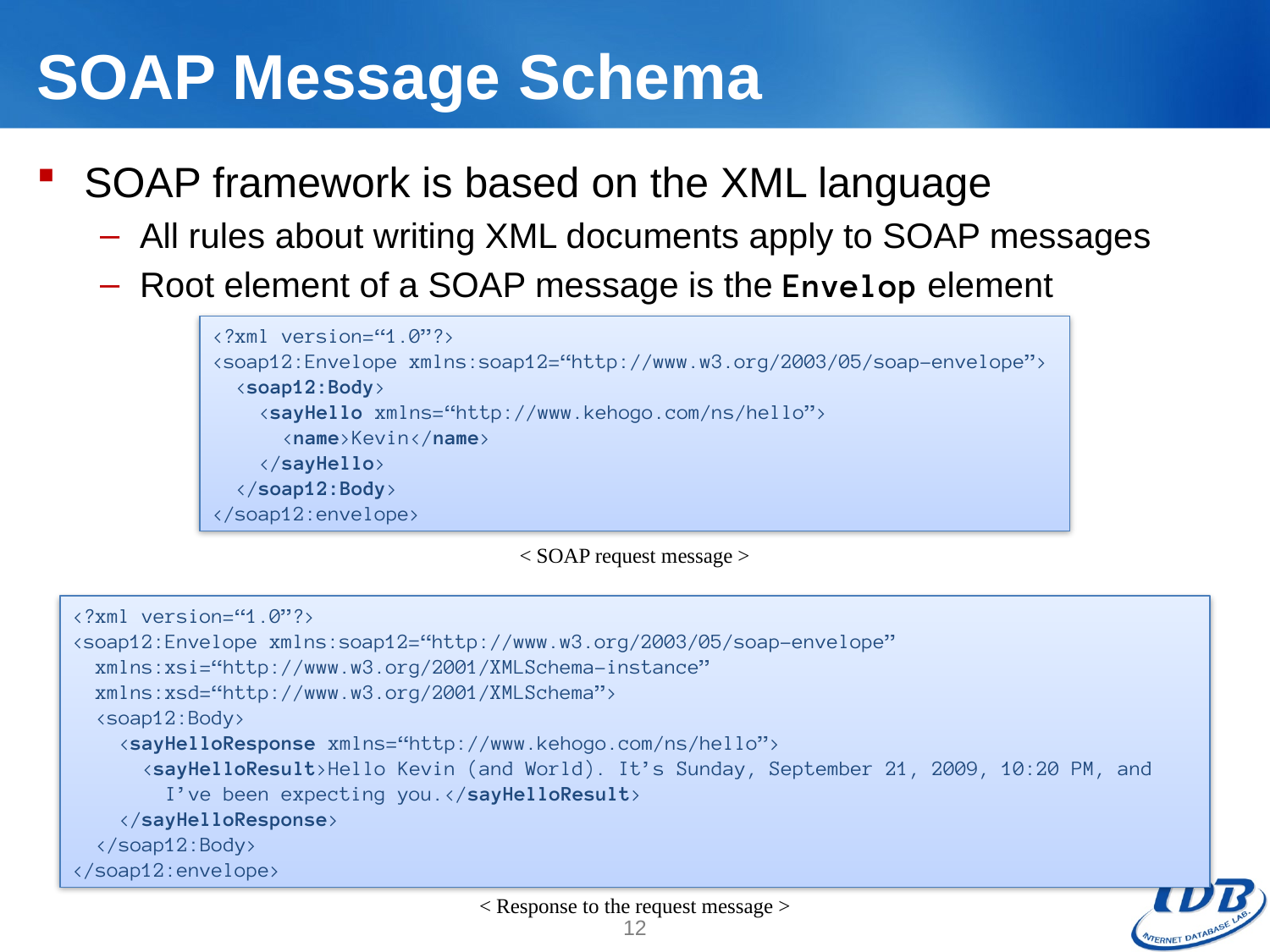

# SOAP Message Schema
SOAP framework is based on the XML language
All rules about writing XML documents apply to SOAP messages
Root element of a SOAP message is the Envelop element
<?xml version=“1.0”?>
<soap12:Envelope xmlns:soap12=“http://www.w3.org/2003/05/soap-envelope”>
  <soap12:Body>
    <sayHello xmlns=“http://www.kehogo.com/ns/hello”>
      <name>Kevin</name>
    </sayHello>
  </soap12:Body>
</soap12:envelope>
< SOAP request message >
<?xml version=“1.0”?>
<soap12:Envelope xmlns:soap12=“http://www.w3.org/2003/05/soap-envelope”
  xmlns:xsi=“http://www.w3.org/2001/XMLSchema-instance”
  xmlns:xsd=“http://www.w3.org/2001/XMLSchema”>
  <soap12:Body>
    <sayHelloResponse xmlns=“http://www.kehogo.com/ns/hello”>
      <sayHelloResult>Hello Kevin (and World). It’s Sunday, September 21, 2009, 10:20 PM, and
        I’ve been expecting you.</sayHelloResult>
    </sayHelloResponse>
  </soap12:Body>
</soap12:envelope>
< Response to the request message >
12